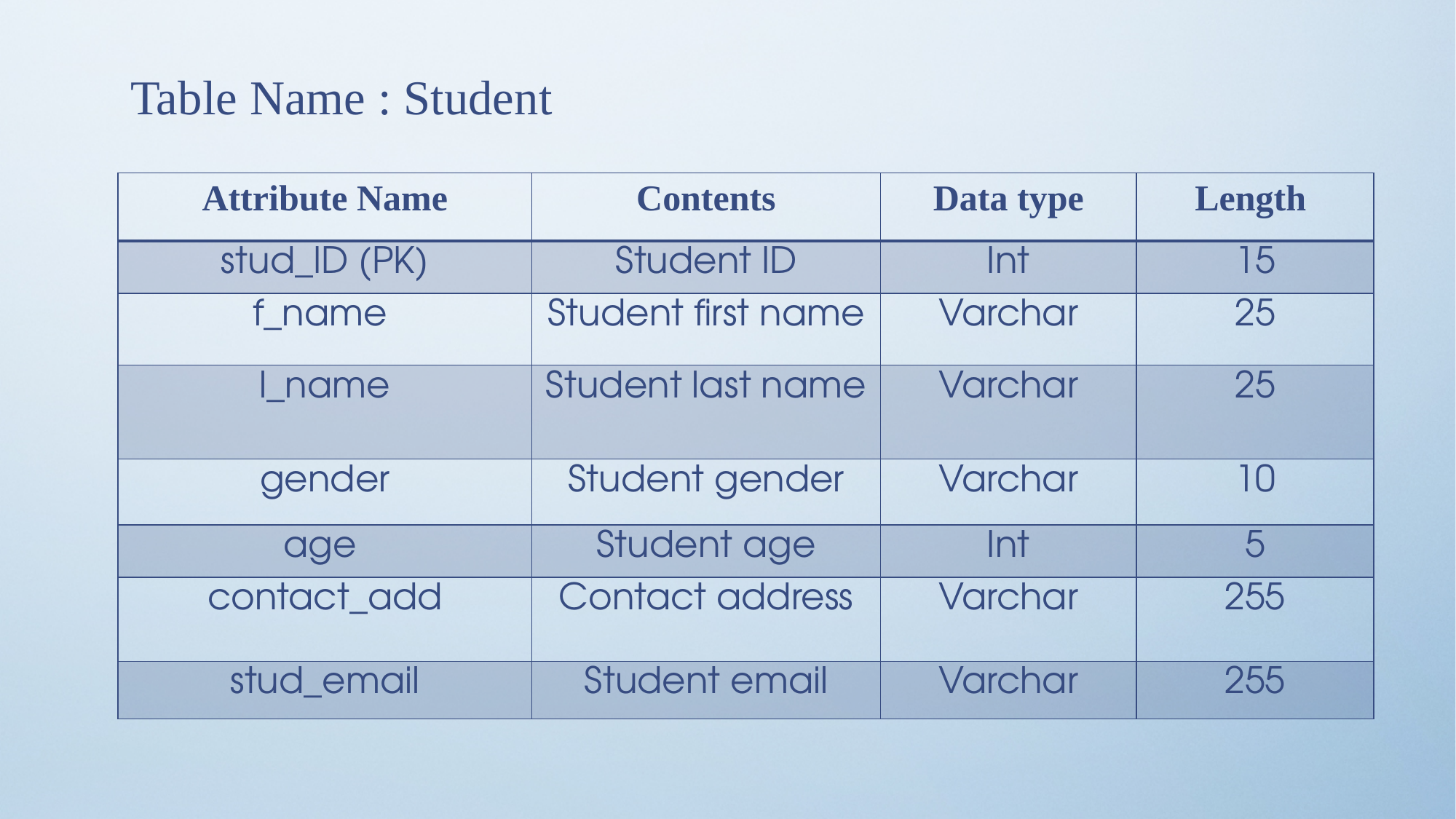

Table Name : Student
| Attribute Name | Contents | Data type | Length |
| --- | --- | --- | --- |
| stud\_ID (PK) | Student ID | Int | 15 |
| f\_name | Student first name | Varchar | 25 |
| l\_name | Student last name | Varchar | 25 |
| gender | Student gender | Varchar | 10 |
| age | Student age | Int | 5 |
| contact\_add | Contact address | Varchar | 255 |
| stud\_email | Student email | Varchar | 255 |